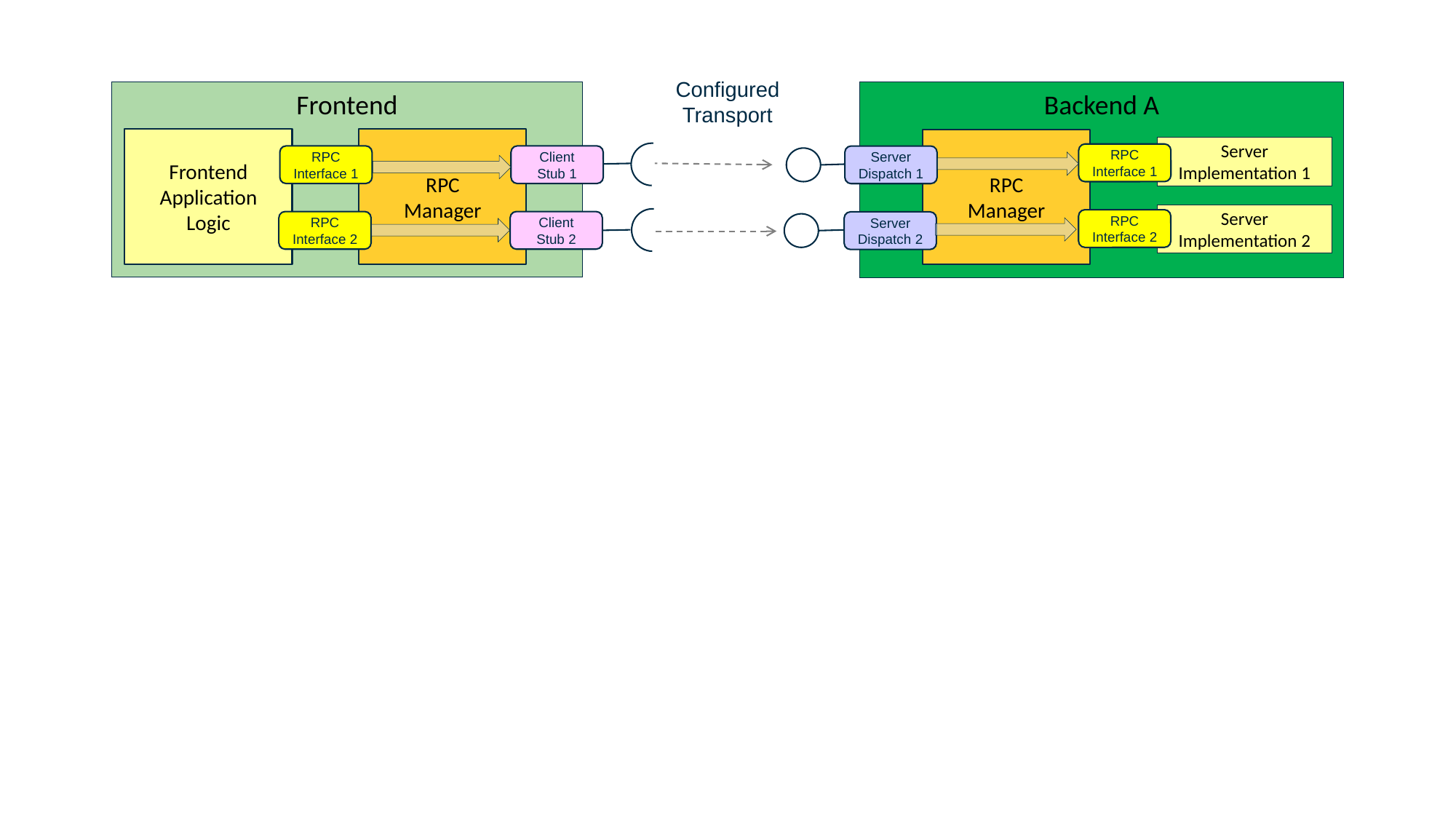

Configured Transport
Frontend
Backend A
Frontend
Application
Logic
RPC
Manager
RPC
Manager
Server
Implementation 1

RPC
Interface 1
RPC
Interface 1
Client
Stub 1
Server
Dispatch 1

Server
Implementation 2

RPC
Interface 2
RPC
Interface 2
Client
Stub 2
Server
Dispatch 2